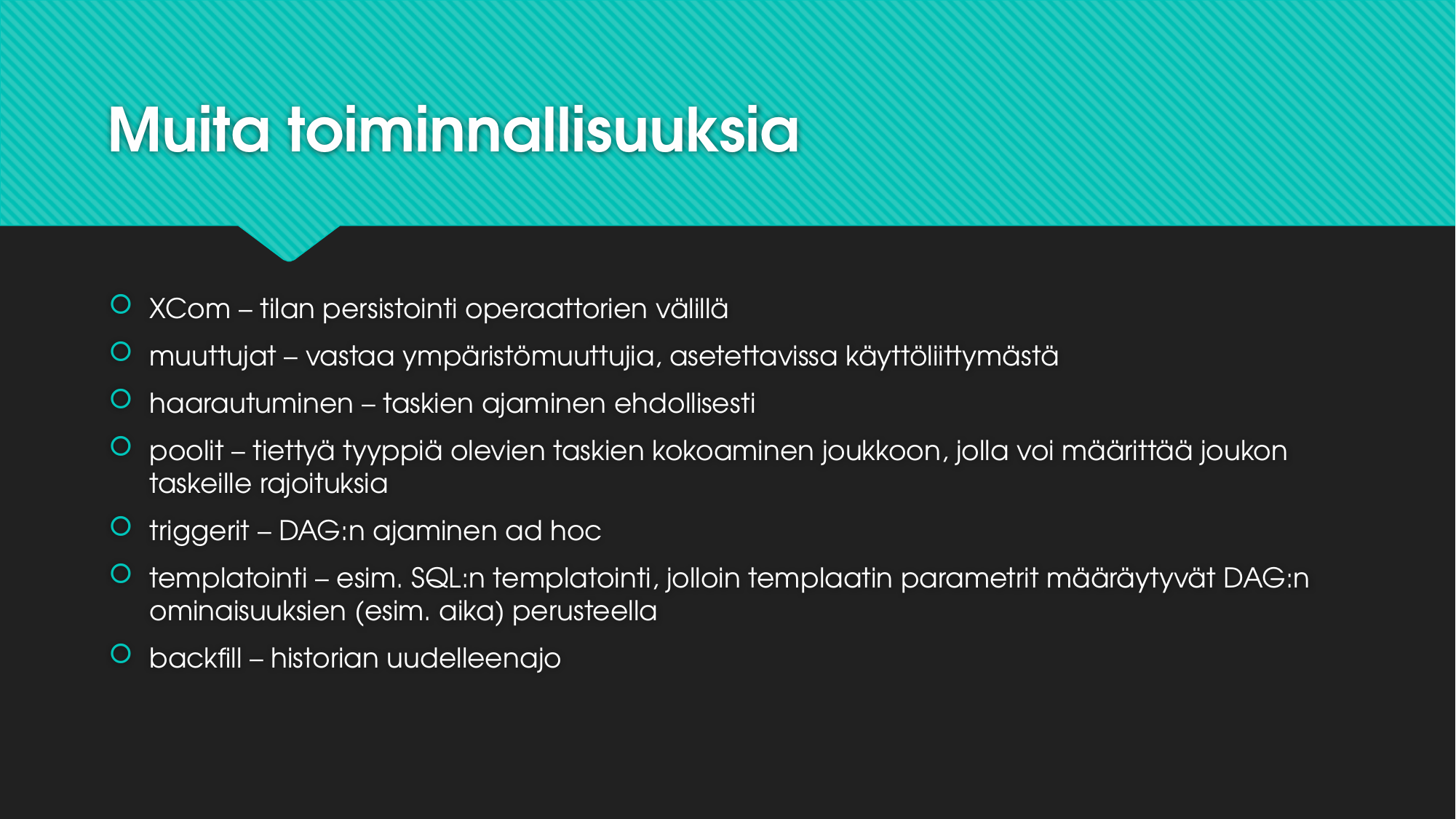

# Muita toiminnallisuuksia
XCom – tilan persistointi operaattorien välillä
muuttujat – vastaa ympäristömuuttujia, asetettavissa käyttöliittymästä
haarautuminen – taskien ajaminen ehdollisesti
poolit – tiettyä tyyppiä olevien taskien kokoaminen joukkoon, jolla voi määrittää joukon taskeille rajoituksia
triggerit – DAG:n ajaminen ad hoc
templatointi – esim. SQL:n templatointi, jolloin templaatin parametrit määräytyvät DAG:n ominaisuuksien (esim. aika) perusteella
backfill – historian uudelleenajo